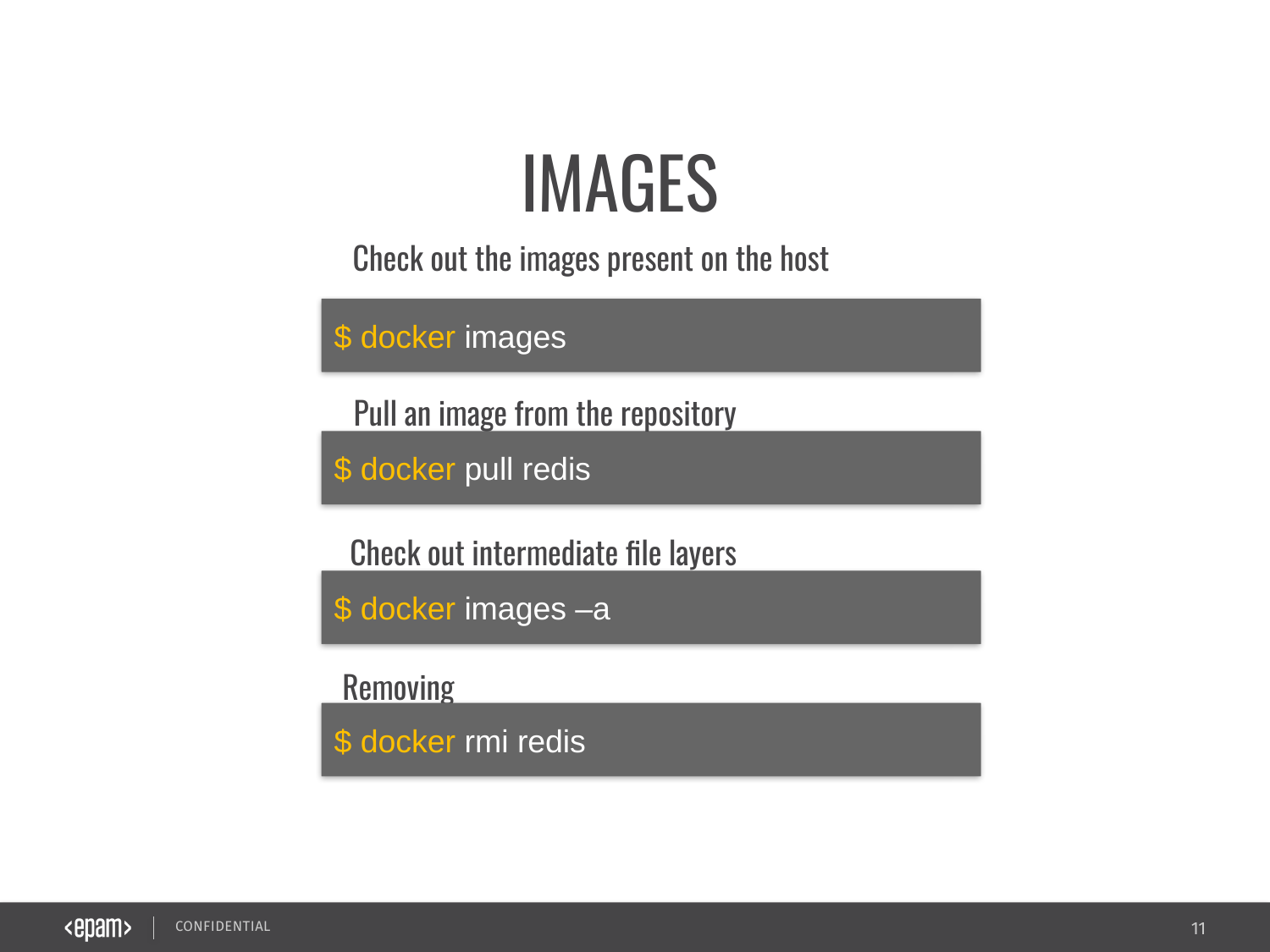

IMAGES

Check out the images present on the host
$ docker images
Pull an image from the repository
$ docker pull redis
Check out intermediate file layers
$ docker images –a
Removing
$ docker rmi redis